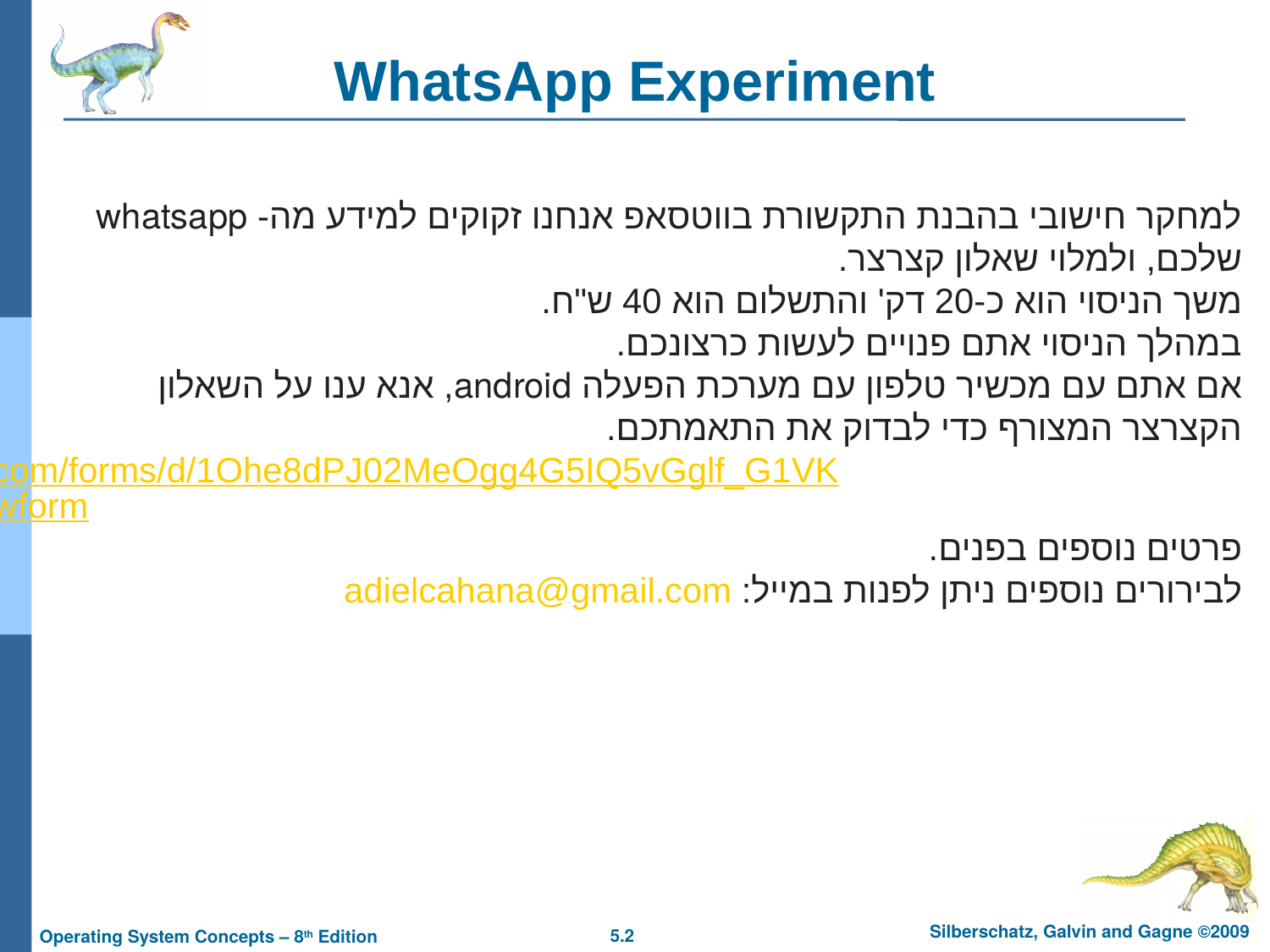

# WhatsApp Experiment
למחקר חישובי בהבנת התקשורת בווטסאפ אנחנו זקוקים למידע מה- whatsapp שלכם, ולמלוי שאלון קצרצר.
משך הניסוי הוא כ-20 דק' והתשלום הוא 40 ש"ח.
במהלך הניסוי אתם פנויים לעשות כרצונכם.
אם אתם עם מכשיר טלפון עם מערכת הפעלה android, אנא ענו על השאלון הקצרצר המצורף כדי לבדוק את התאמתכם.
https://docs.google.com/forms/d/1Ohe8dPJ02MeOgg4G5IQ5vGglf_G1VKK32_1VJrs3hhg/viewform
פרטים נוספים בפנים.
לבירורים נוספים ניתן לפנות במייל: adielcahana@gmail.com